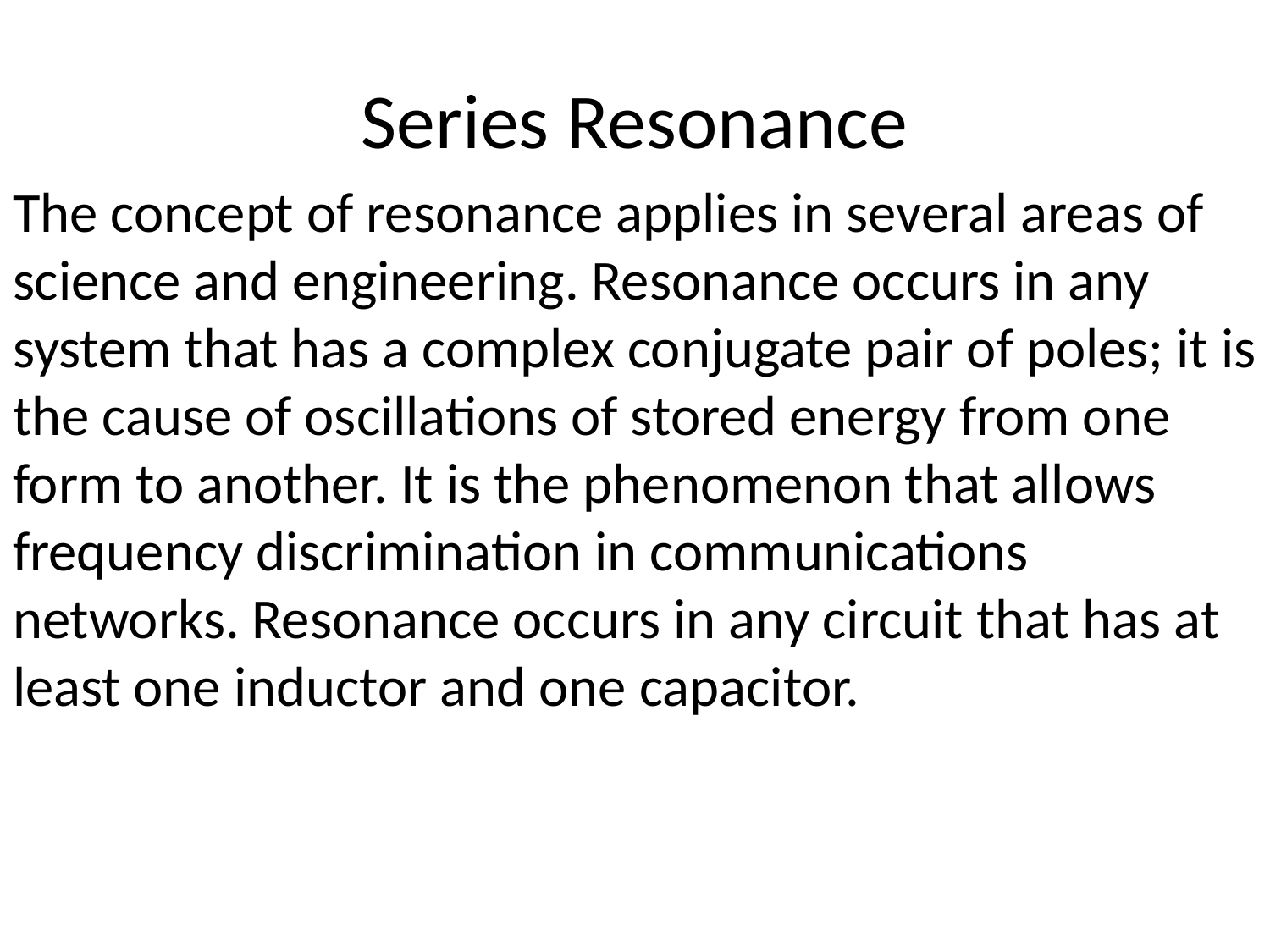

# Series Resonance
The concept of resonance applies in several areas of science and engineering. Resonance occurs in any system that has a complex conjugate pair of poles; it is the cause of oscillations of stored energy from one form to another. It is the phenomenon that allows frequency discrimination in communications networks. Resonance occurs in any circuit that has at least one inductor and one capacitor.